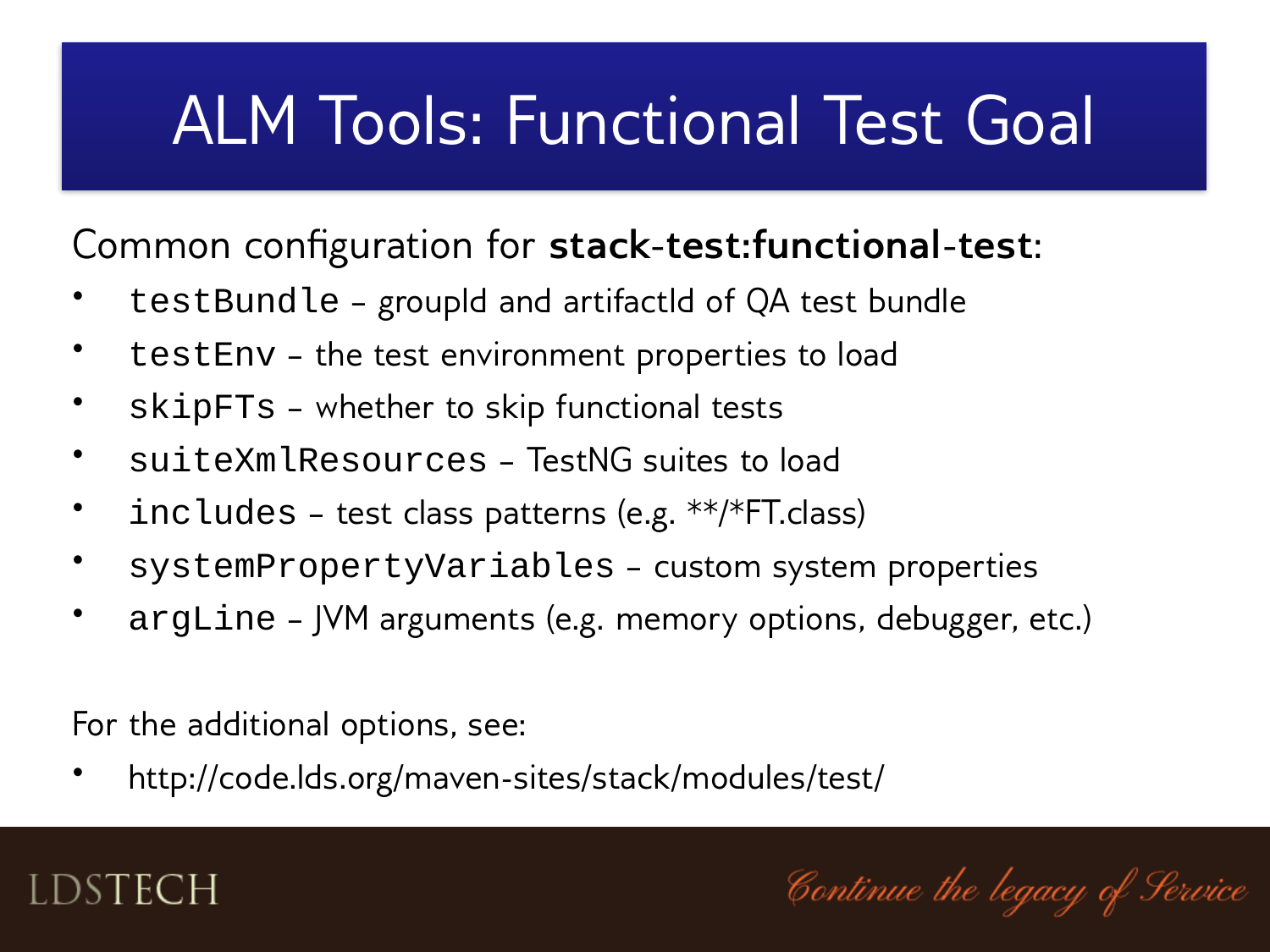

# ALM Tools: Functional Test Goal
Common configuration for stack-test:functional-test:
testBundle – groupId and artifactId of QA test bundle
testEnv – the test environment properties to load
skipFTs – whether to skip functional tests
suiteXmlResources – TestNG suites to load
includes – test class patterns (e.g. **/*FT.class)
systemPropertyVariables – custom system properties
argLine – JVM arguments (e.g. memory options, debugger, etc.)

For the additional options, see:
http://code.lds.org/maven-sites/stack/modules/test/